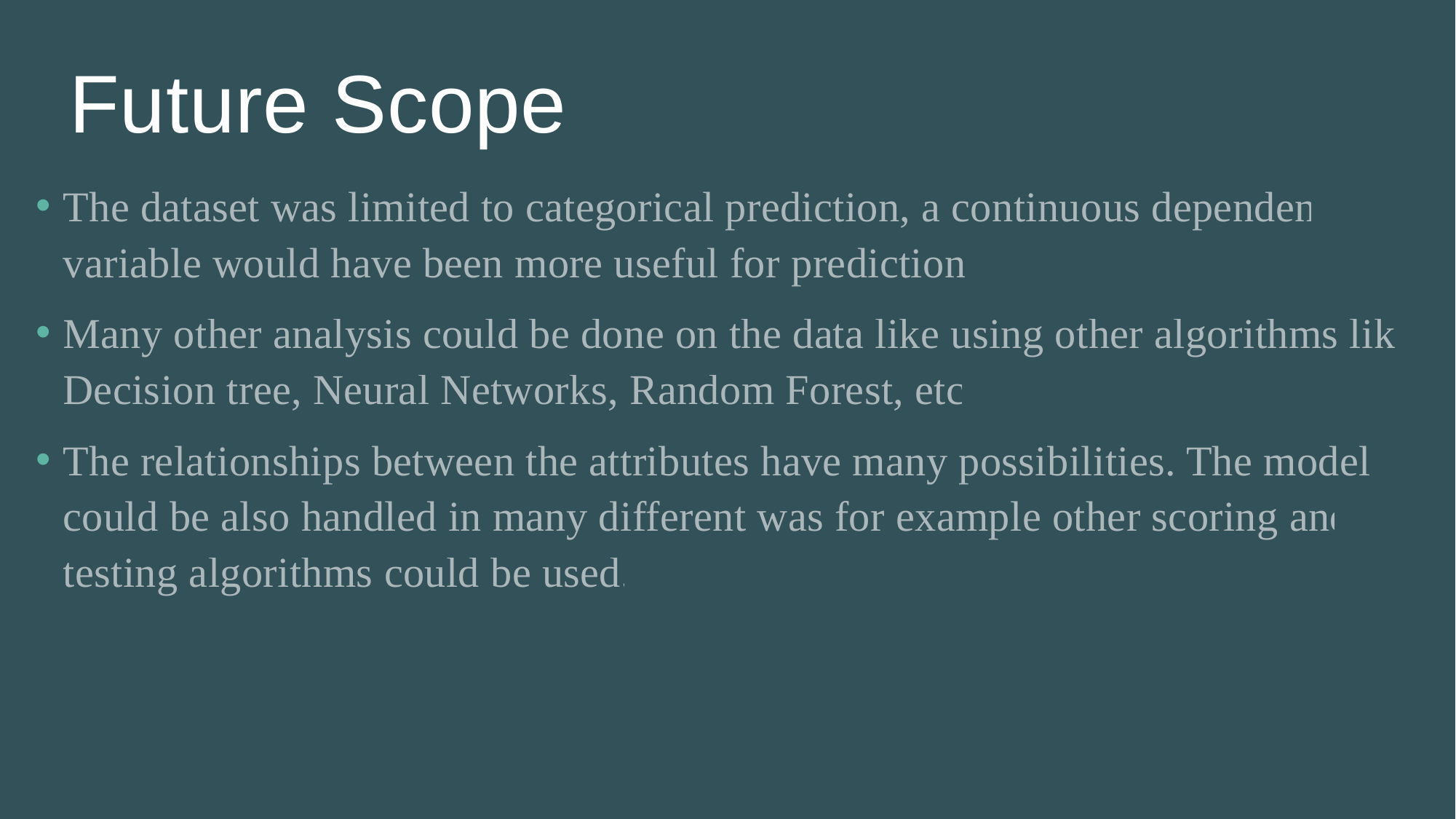

# Future Scope
The dataset was limited to categorical prediction, a continuous dependent variable would have been more useful for prediction.
Many other analysis could be done on the data like using other algorithms like Decision tree, Neural Networks, Random Forest, etc.
The relationships between the attributes have many possibilities. The models could be also handled in many different was for example other scoring and testing algorithms could be used.